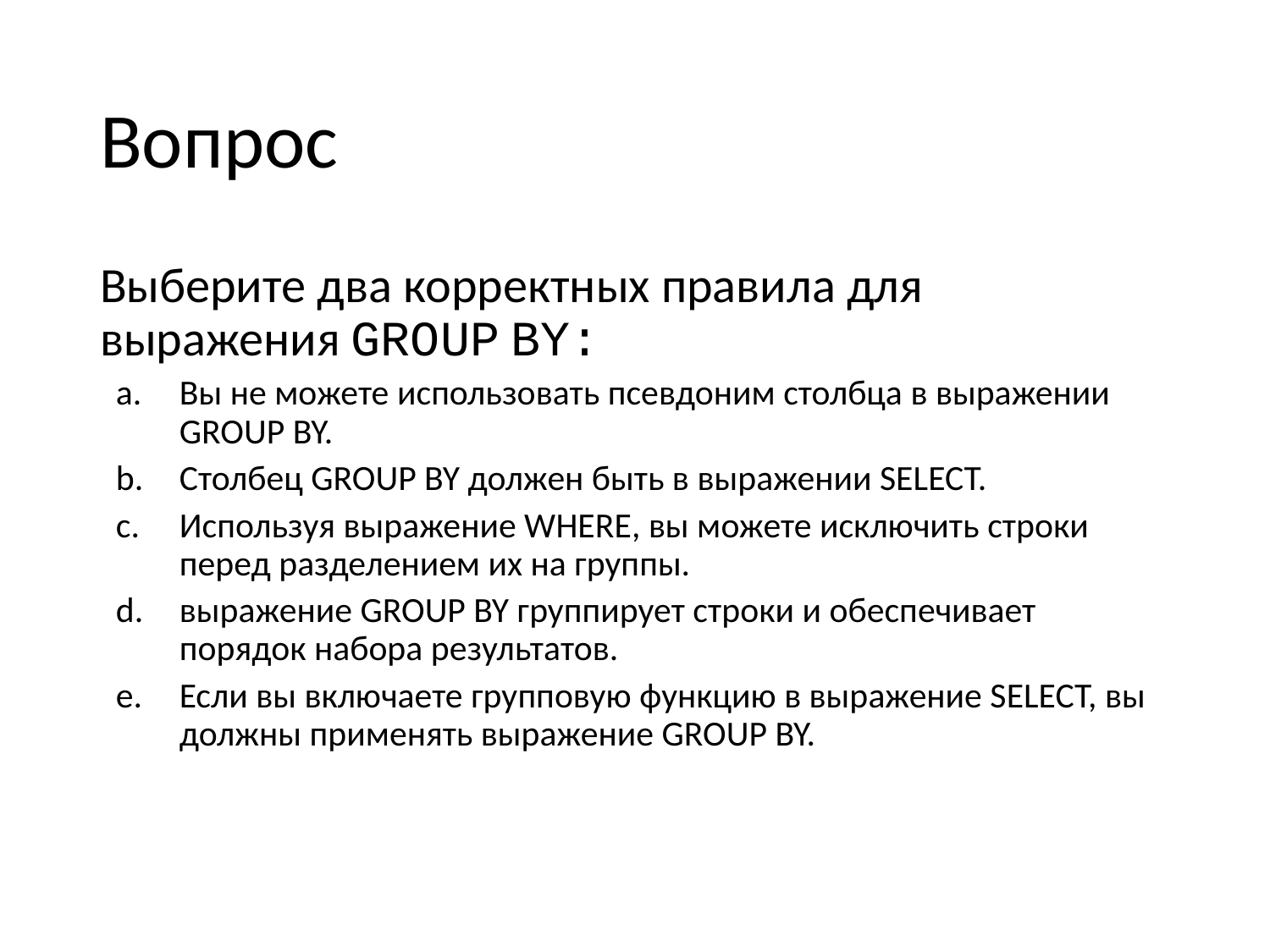

# Вопрос
Выберите два корректных правила для выражения GROUP BY:
Вы не можете использовать псевдоним столбца в выражении GROUP BY.
Столбец GROUP BY должен быть в выражении SELECT.
Используя выражение WHERE, вы можете исключить строки перед разделением их на группы.
выражение GROUP BY группирует строки и обеспечивает порядок набора результатов.
Если вы включаете групповую функцию в выражение SELECT, вы должны применять выражение GROUP BY.